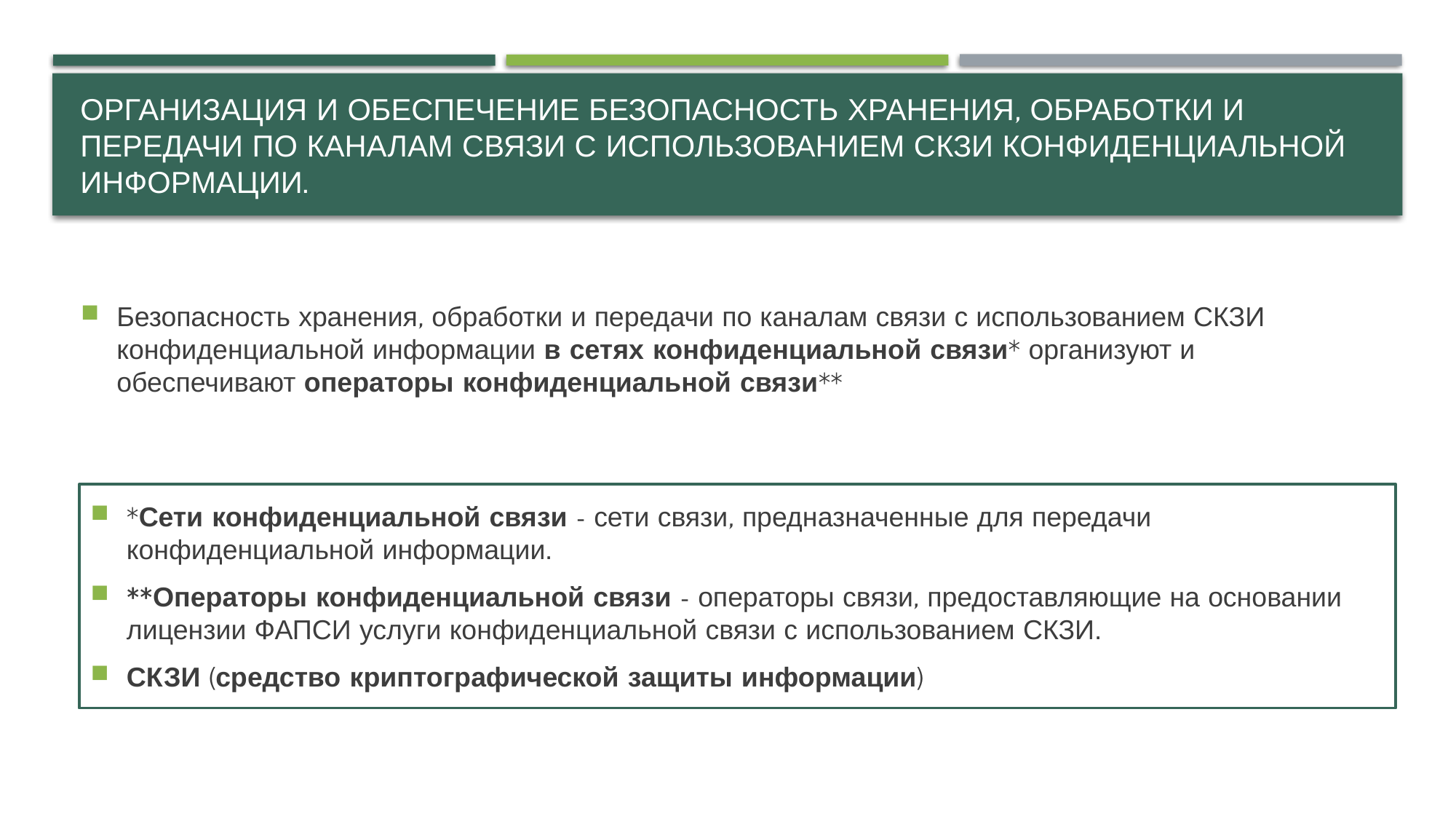

# Организация и обеспечение безопасность хранения, обработки и передачи по каналам связи с использованием СКЗИ конфиденциальной информации.
Безопасность хранения, обработки и передачи по каналам связи с использованием СКЗИ конфиденциальной информации в сетях конфиденциальной связи* организуют и обеспечивают операторы конфиденциальной связи**

*Сети конфиденциальной связи - сети связи, предназначенные для передачи конфиденциальной информации.
**Операторы конфиденциальной связи - операторы связи, предоставляющие на основании лицензии ФАПСИ услуги конфиденциальной связи с использованием СКЗИ.
СКЗИ (средство криптографической защиты информации)